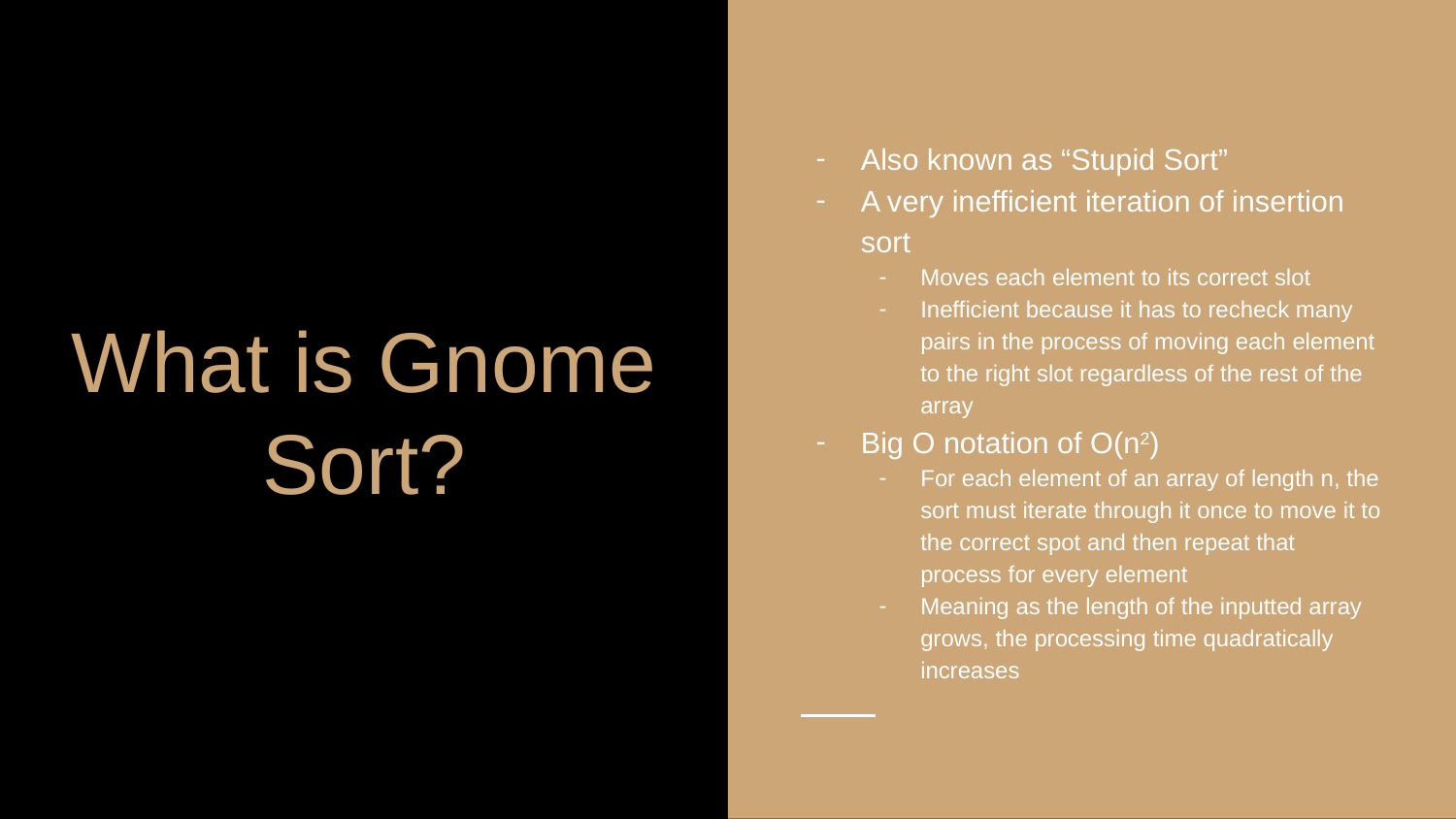

Also known as “Stupid Sort”
A very inefficient iteration of insertion sort
Moves each element to its correct slot
Inefficient because it has to recheck many pairs in the process of moving each element to the right slot regardless of the rest of the array
Big O notation of O(n2)
For each element of an array of length n, the sort must iterate through it once to move it to the correct spot and then repeat that process for every element
Meaning as the length of the inputted array grows, the processing time quadratically increases
# What is Gnome Sort?